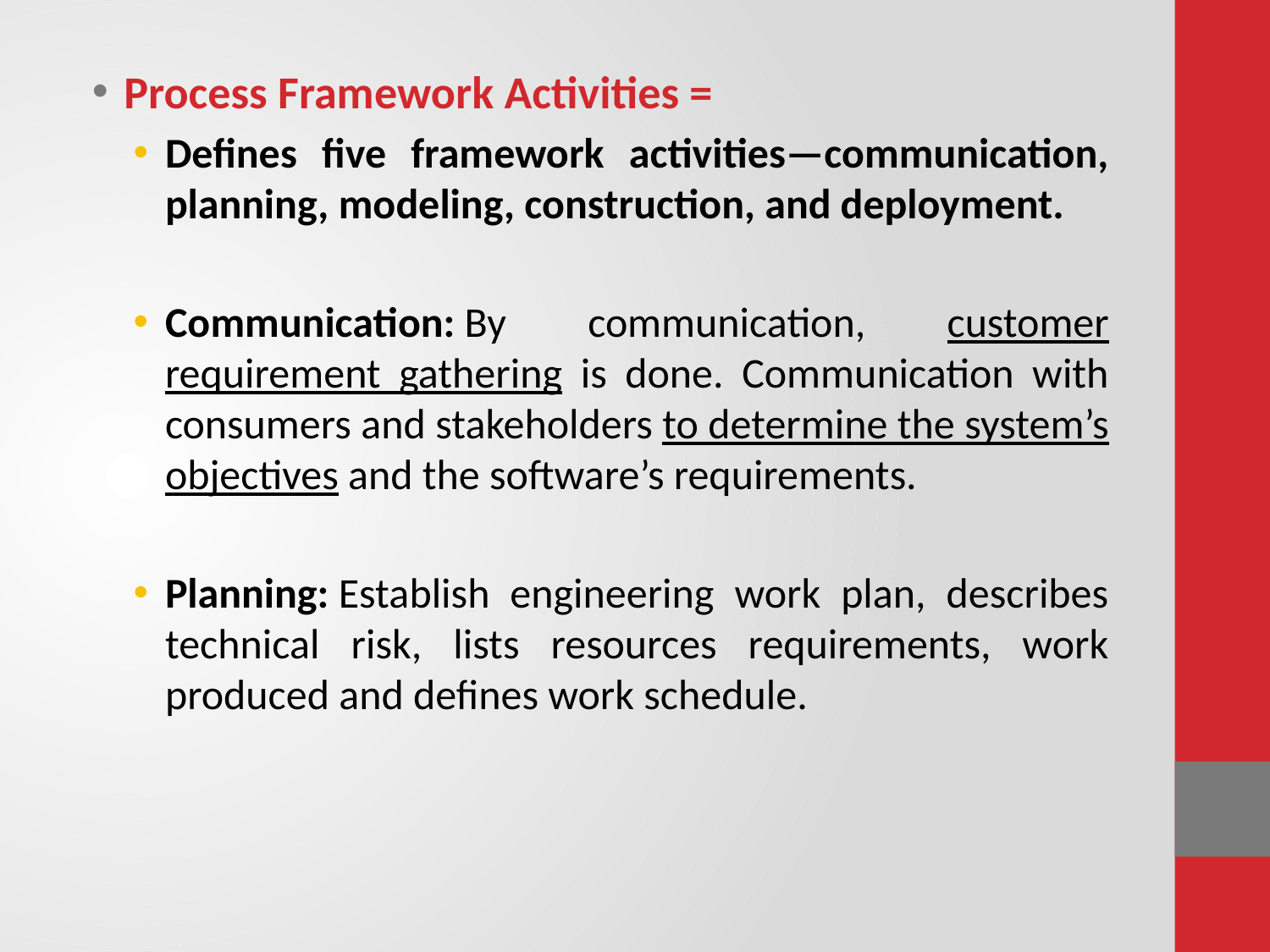

Process Framework Activities =
Defines five framework activities—communication, planning, modeling, construction, and deployment.

Communication: By communication, customer requirement gathering is done. Communication with consumers and stakeholders to determine the system’s objectives and the software’s requirements.

Planning: Establish engineering work plan, describes technical risk, lists resources requirements, work produced and defines work schedule.